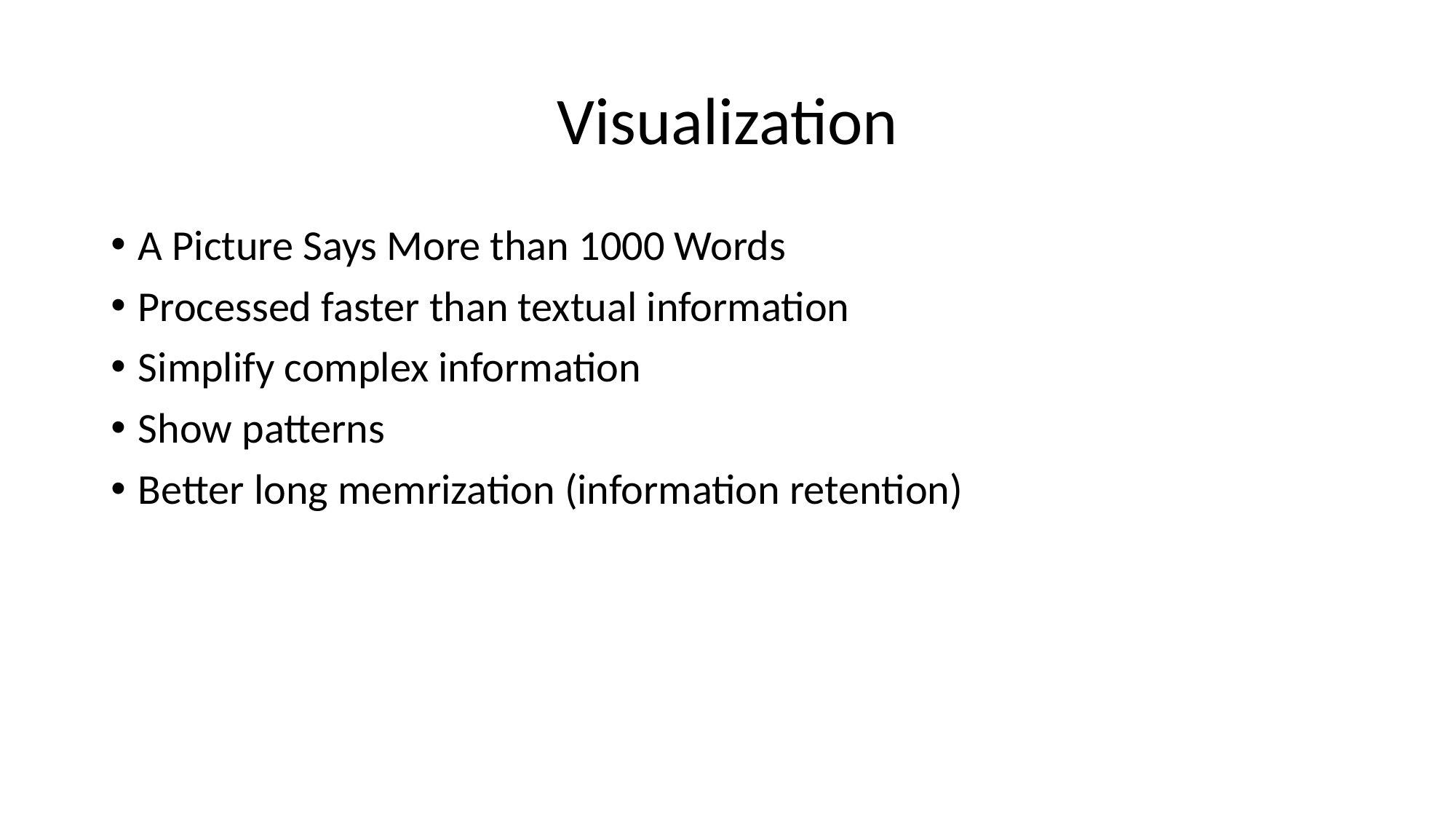

# Visualization
A Picture Says More than 1000 Words
Processed faster than textual information
Simplify complex information
Show patterns
Better long memrization (information retention)